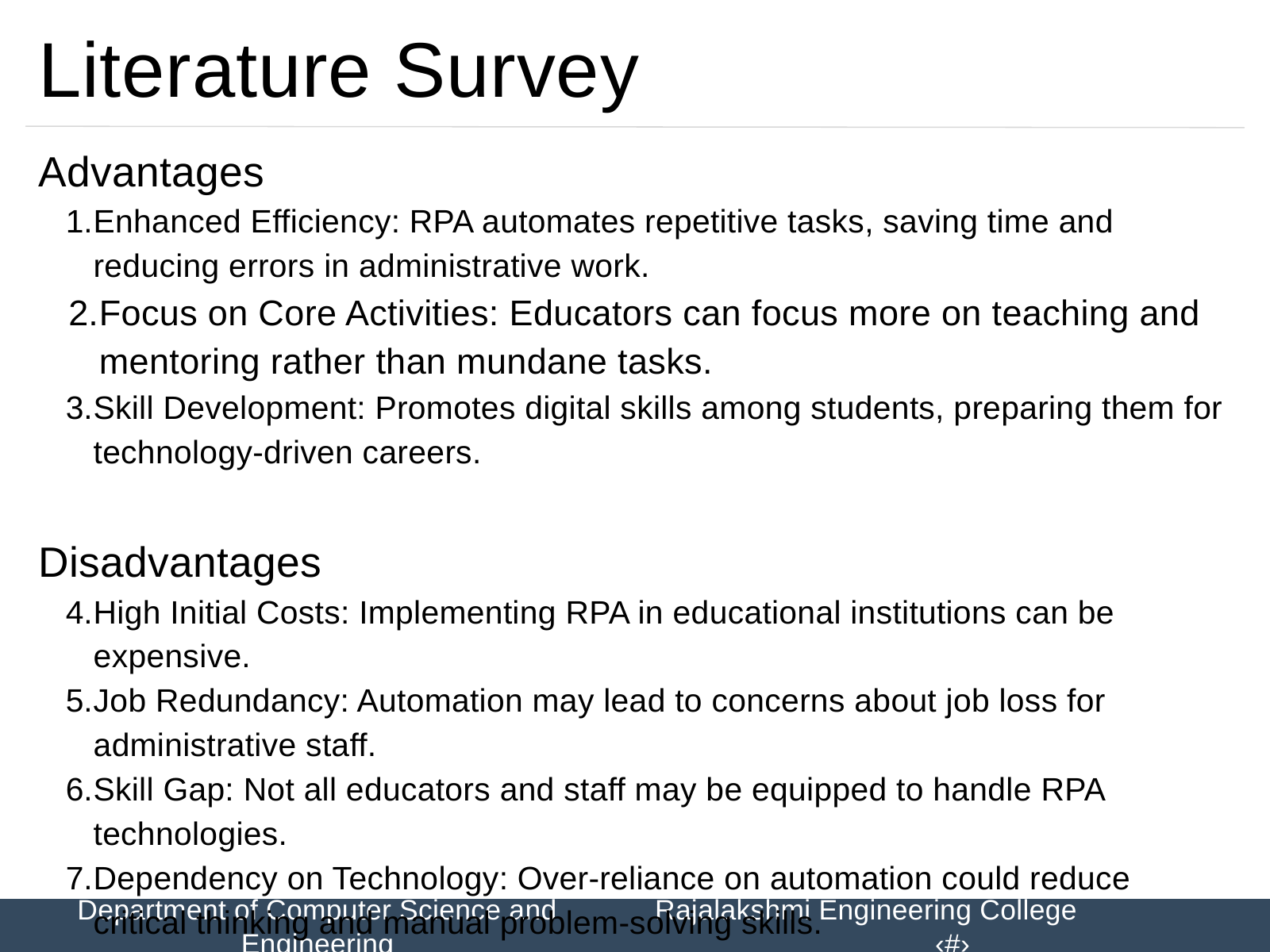

Literature Survey

Advantages
Enhanced Efficiency: RPA automates repetitive tasks, saving time and reducing errors in administrative work.
Focus on Core Activities: Educators can focus more on teaching and mentoring rather than mundane tasks.
Skill Development: Promotes digital skills among students, preparing them for technology-driven careers.

Disadvantages
High Initial Costs: Implementing RPA in educational institutions can be expensive.
Job Redundancy: Automation may lead to concerns about job loss for administrative staff.
Skill Gap: Not all educators and staff may be equipped to handle RPA technologies.
Dependency on Technology: Over-reliance on automation could reduce critical thinking and manual problem-solving skills.

Department of Computer Science and Engineering

Rajalakshmi Engineering College 		‹#›